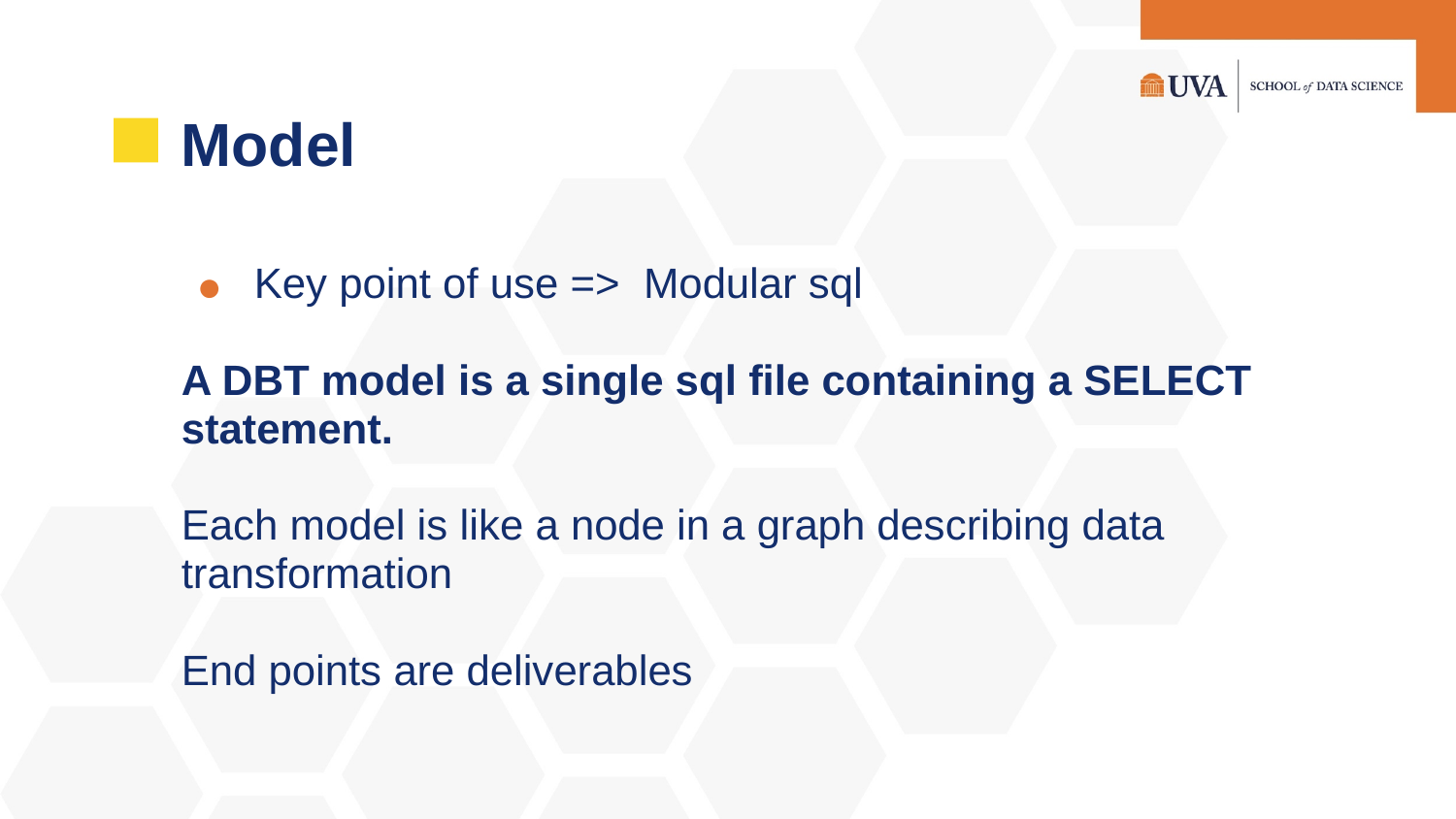

# Model

Key point of use =>  Modular sql

A DBT model is a single sql file containing a SELECT statement.

Each model is like a node in a graph describing data transformation

End points are deliverables